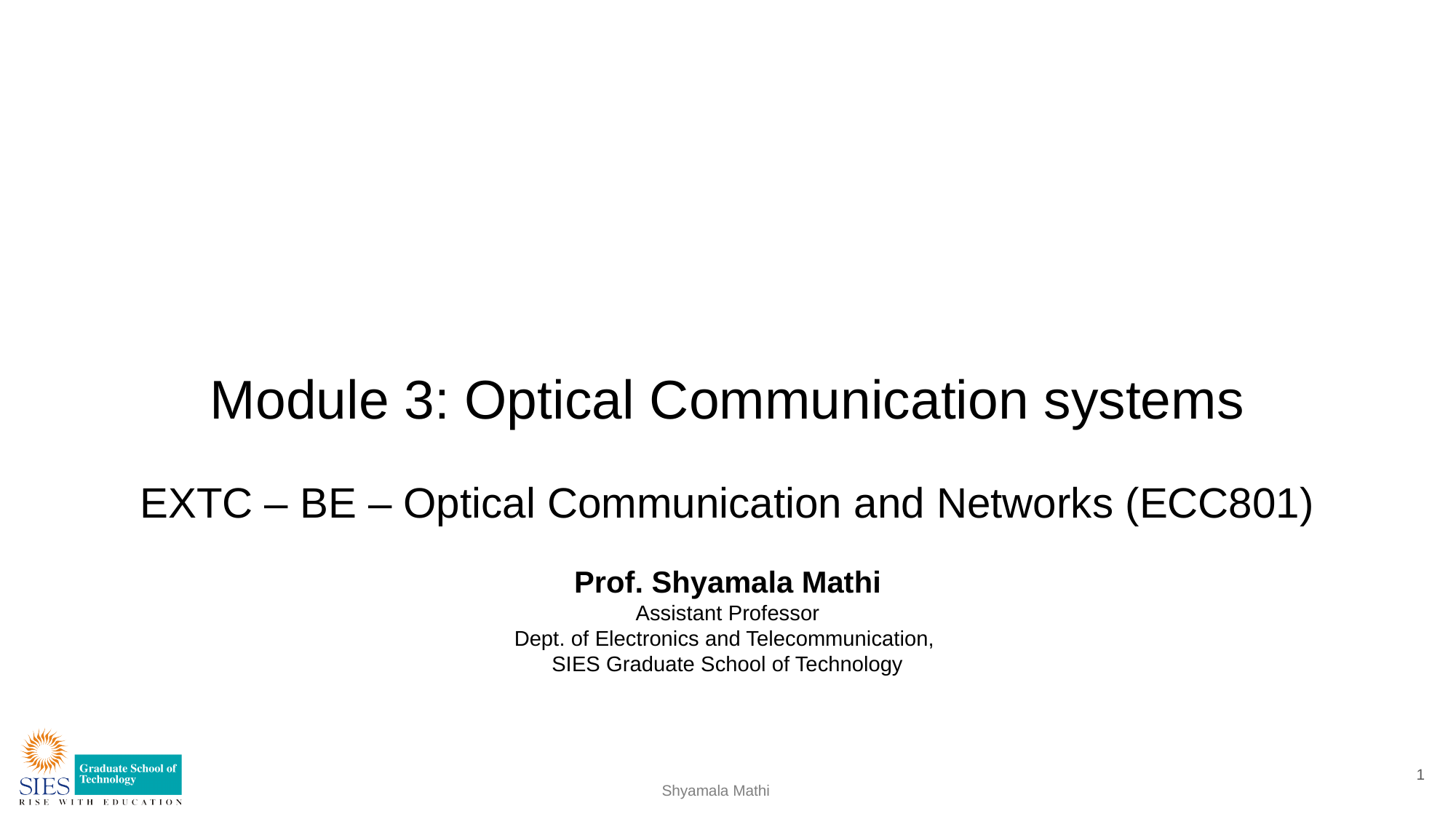

# Module 3: Optical Communication systems
EXTC – BE – Optical Communication and Networks (ECC801)

Prof. Shyamala Mathi
Assistant Professor
Dept. of Electronics and Telecommunication,
SIES Graduate School of Technology
1